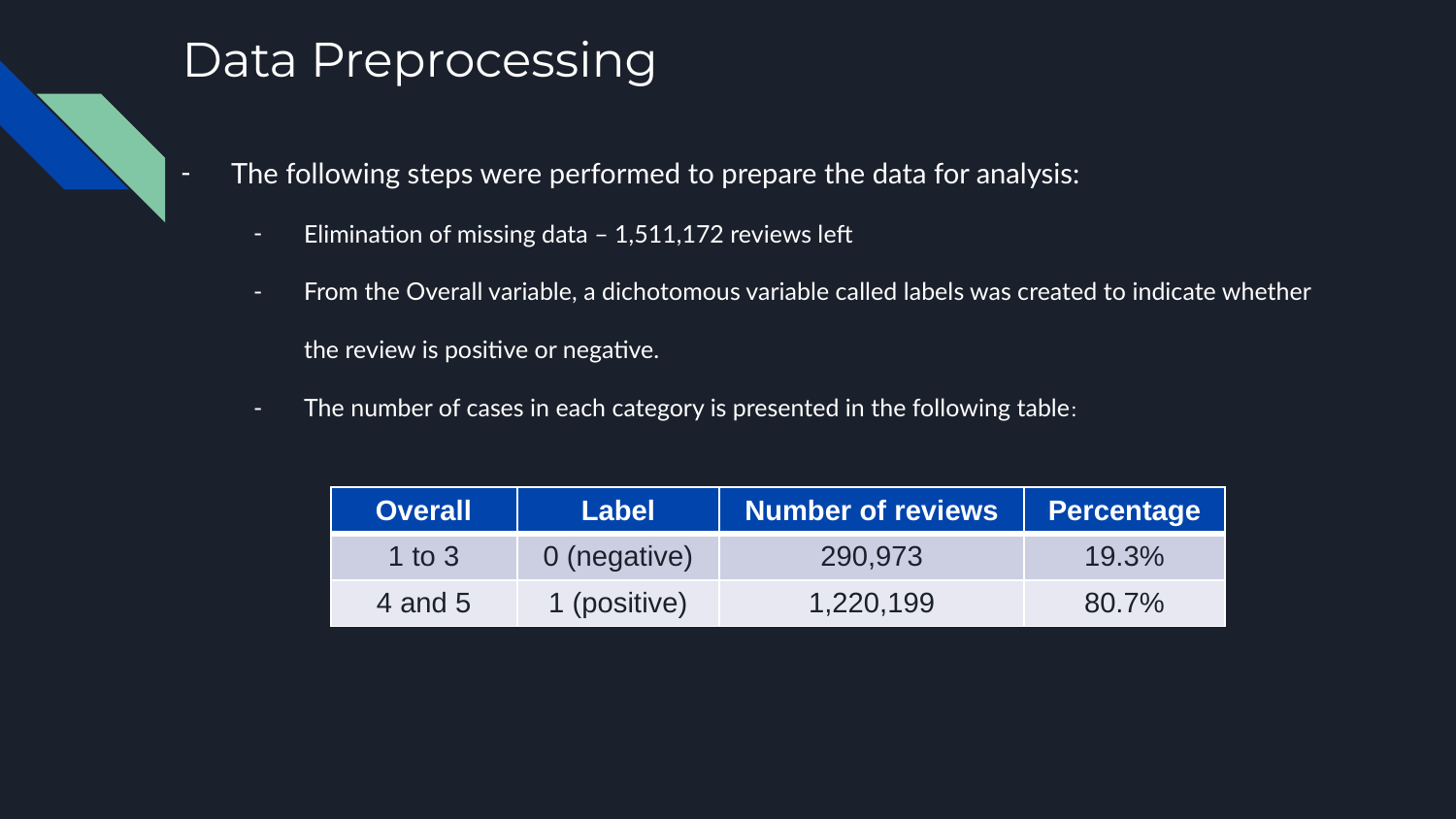

# Data Preprocessing

The following steps were performed to prepare the data for analysis:
Elimination of missing data – 1,511,172 reviews left
From the Overall variable, a dichotomous variable called labels was created to indicate whether the review is positive or negative.
The number of cases in each category is presented in the following table:

| Overall | Label | Number of reviews | Percentage |
| --- | --- | --- | --- |
| 1 to 3 | 0 (negative) | 290,973 | 19.3% |
| 4 and 5 | 1 (positive) | 1,220,199 | 80.7% |